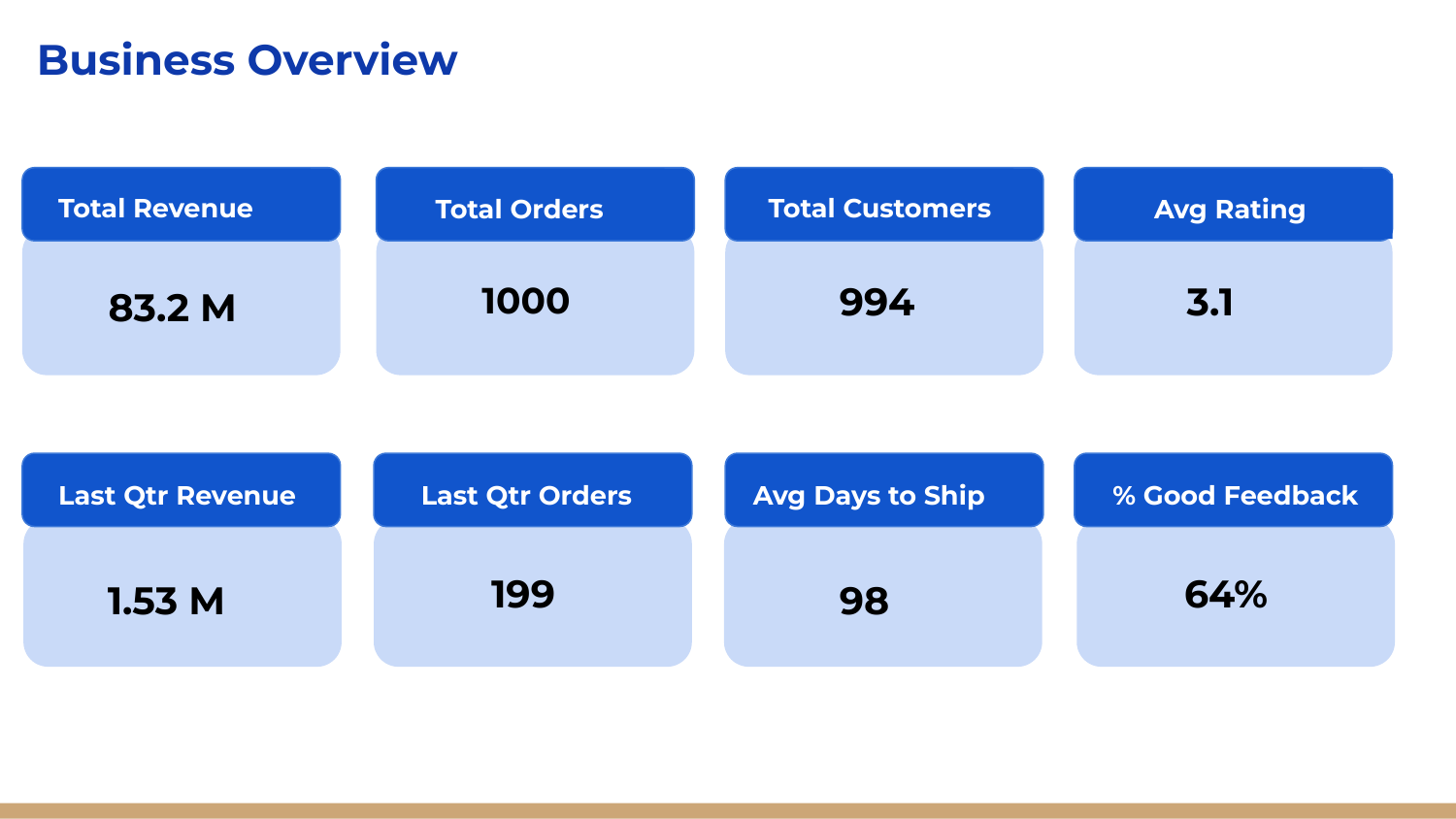

Business Overview

Total Revenue
Total Customers
Total Orders
Avg Rating

83.2 M
1000
994
3.1

Last Qtr Revenue
Last Qtr Orders
Avg Days to Ship
% Good Feedback

1.53 M
199
98
64%